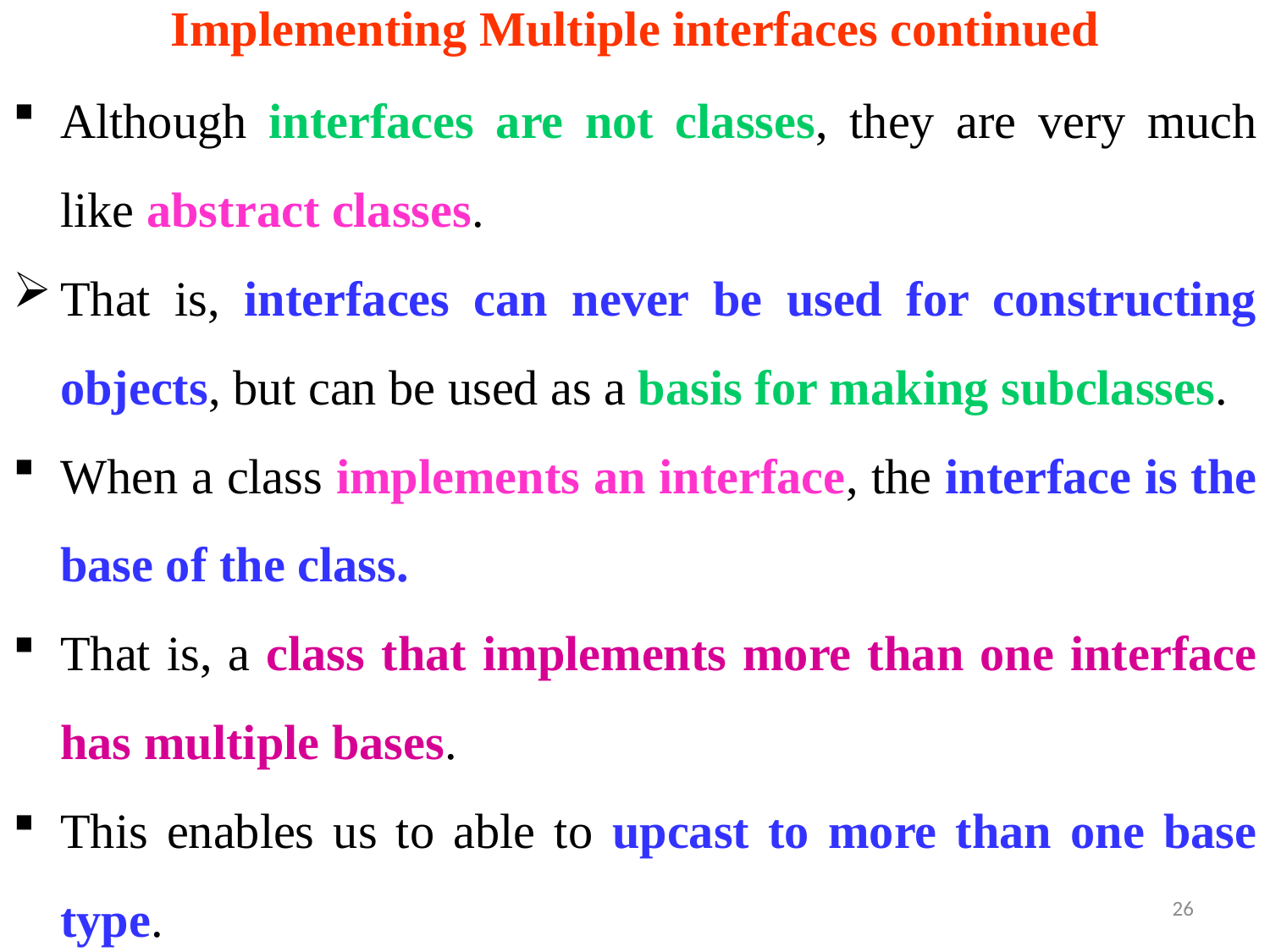

# Implementing Multiple interfaces continued
Although interfaces are not classes, they are very much like abstract classes.
That is, interfaces can never be used for constructing objects, but can be used as a basis for making subclasses.
When a class implements an interface, the interface is the base of the class.
That is, a class that implements more than one interface has multiple bases.
This enables us to able to upcast to more than one base type.

26